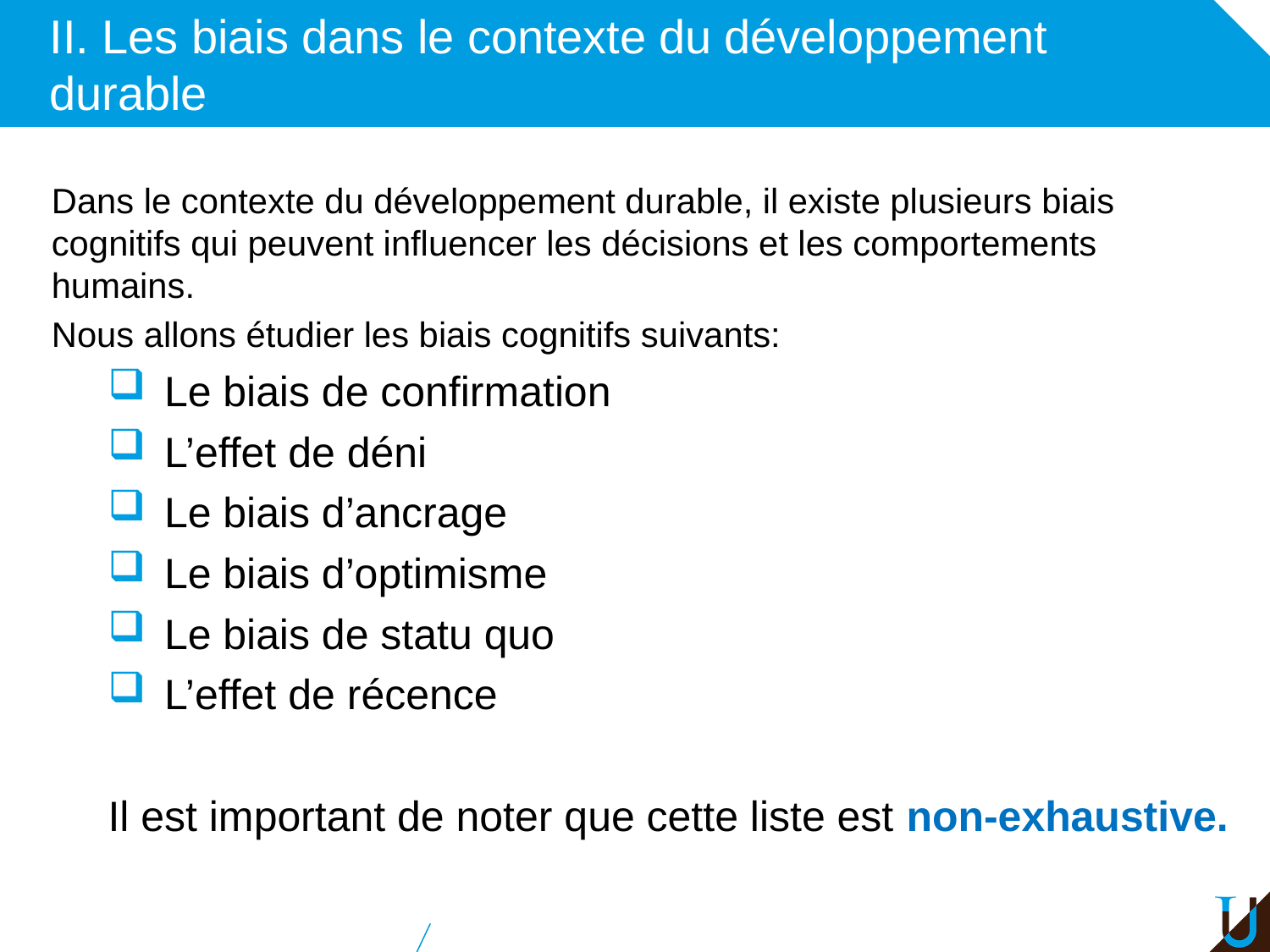

# II. Les biais dans le contexte du développement durable
Dans le contexte du développement durable, il existe plusieurs biais cognitifs qui peuvent influencer les décisions et les comportements humains.
Nous allons étudier les biais cognitifs suivants:
Le biais de confirmation
L’effet de déni
Le biais d’ancrage
Le biais d’optimisme
Le biais de statu quo
L’effet de récence

Il est important de noter que cette liste est non-exhaustive.

11